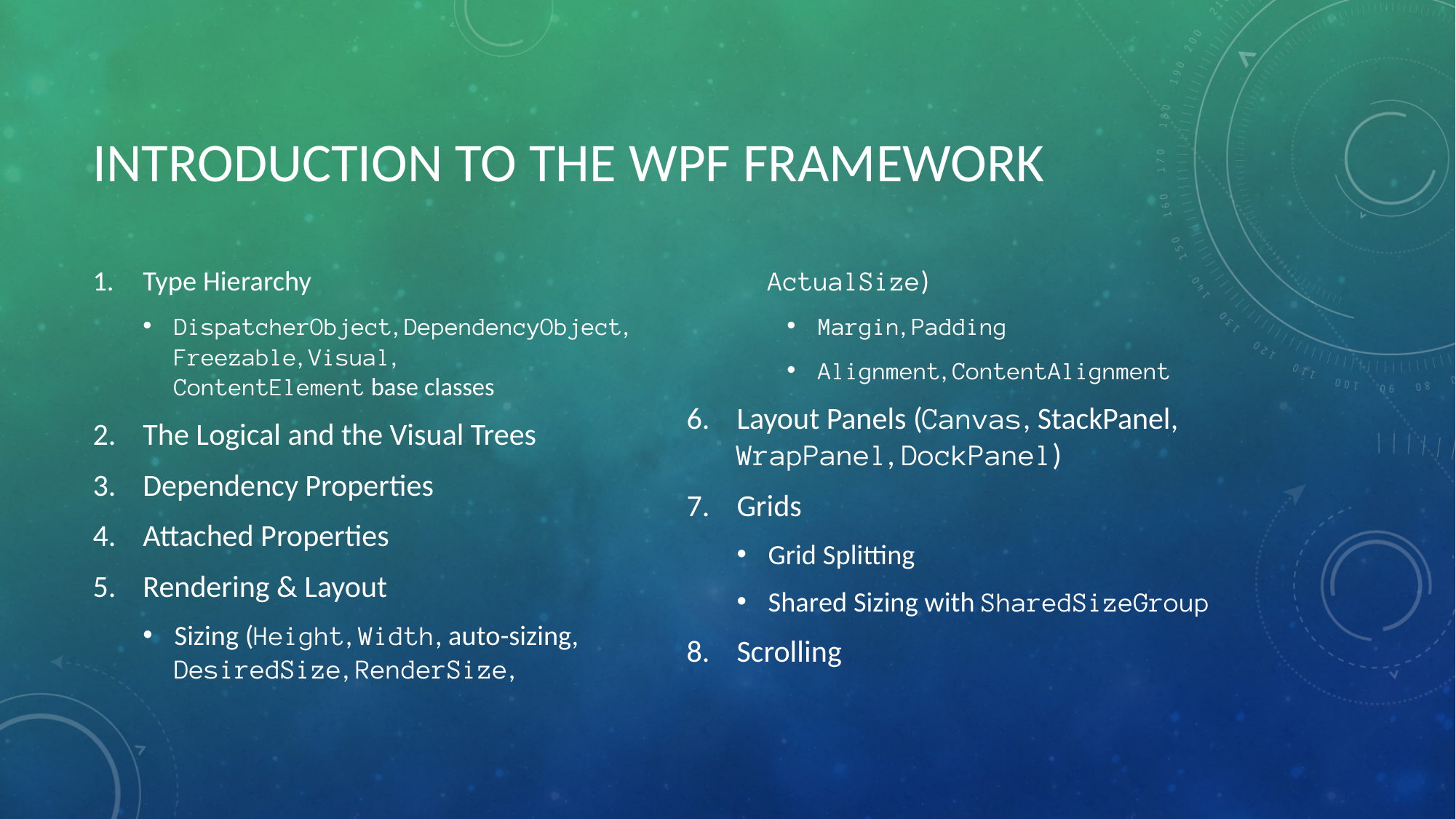

# Introduction to the WPF Framework
Type Hierarchy
DispatcherObject, DependencyObject, Freezable, Visual,
ContentElement base classes
The Logical and the Visual Trees
Dependency Properties
Attached Properties
Rendering & Layout
Sizing (Height, Width, auto-sizing, DesiredSize, RenderSize,
ActualSize)
Margin, Padding
Alignment, ContentAlignment
Layout Panels (Canvas, StackPanel, WrapPanel, DockPanel)
Grids
Grid Splitting
Shared Sizing with SharedSizeGroup
Scrolling